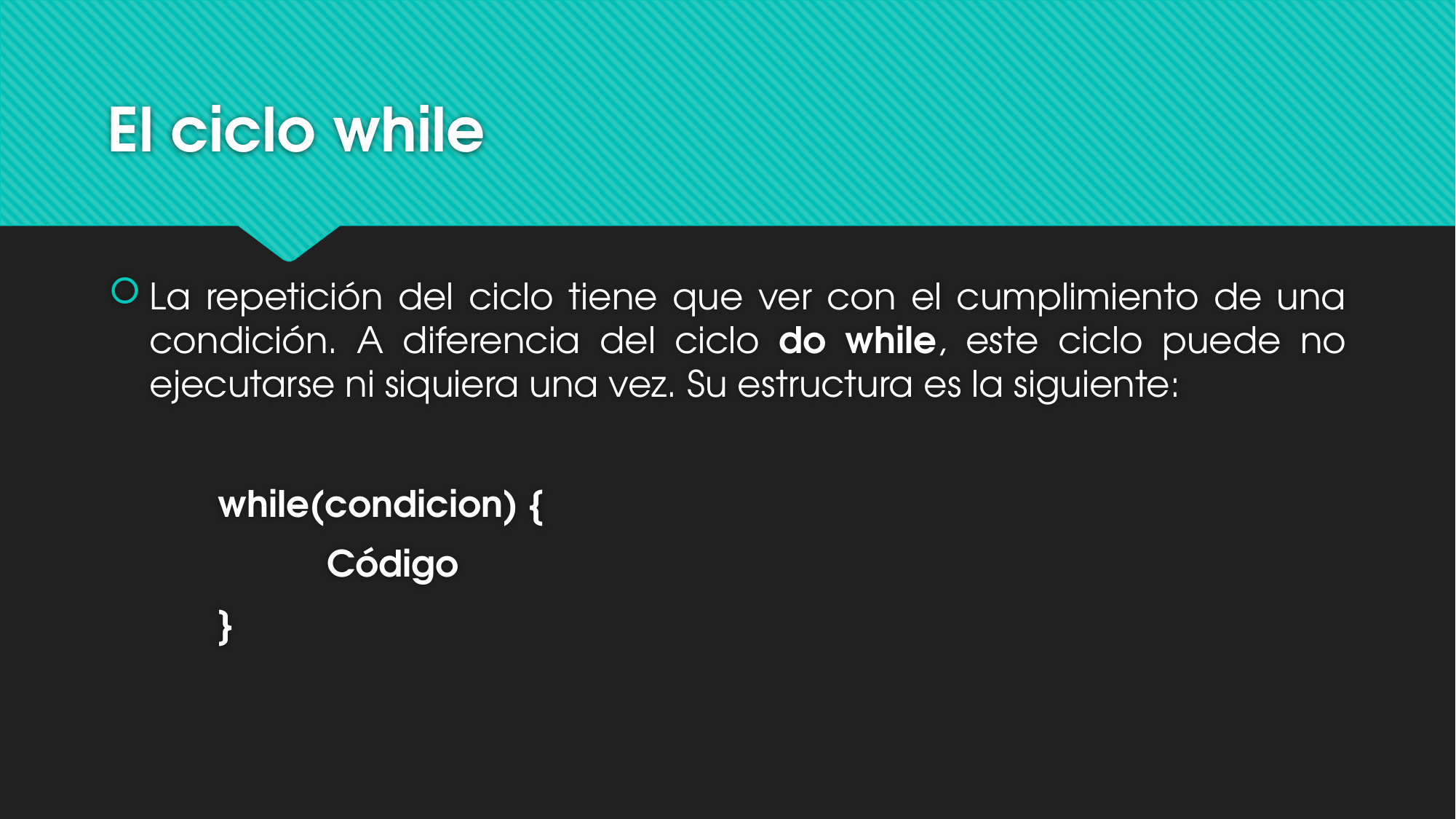

# El ciclo while
La repetición del ciclo tiene que ver con el cumplimiento de una condición. A diferencia del ciclo do while, este ciclo puede no ejecutarse ni siquiera una vez. Su estructura es la siguiente:

	while(condicion) {
		Código
	}